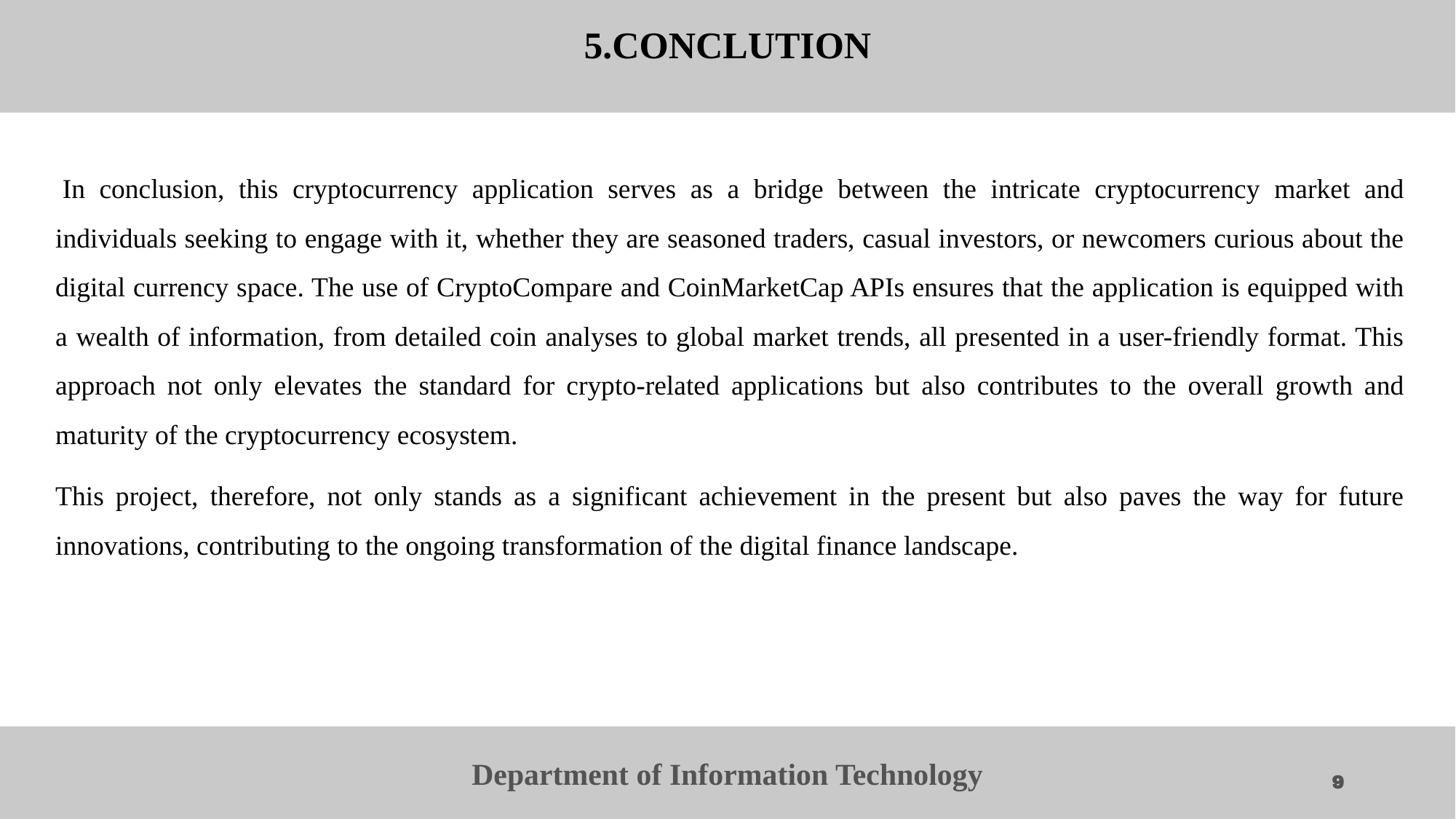

# 5.CONCLUTION

 In conclusion, this cryptocurrency application serves as a bridge between the intricate cryptocurrency market and individuals seeking to engage with it, whether they are seasoned traders, casual investors, or newcomers curious about the digital currency space. The use of CryptoCompare and CoinMarketCap APIs ensures that the application is equipped with a wealth of information, from detailed coin analyses to global market trends, all presented in a user-friendly format. This approach not only elevates the standard for crypto-related applications but also contributes to the overall growth and maturity of the cryptocurrency ecosystem.
This project, therefore, not only stands as a significant achievement in the present but also paves the way for future innovations, contributing to the ongoing transformation of the digital finance landscape.
Department of Information Technology
9